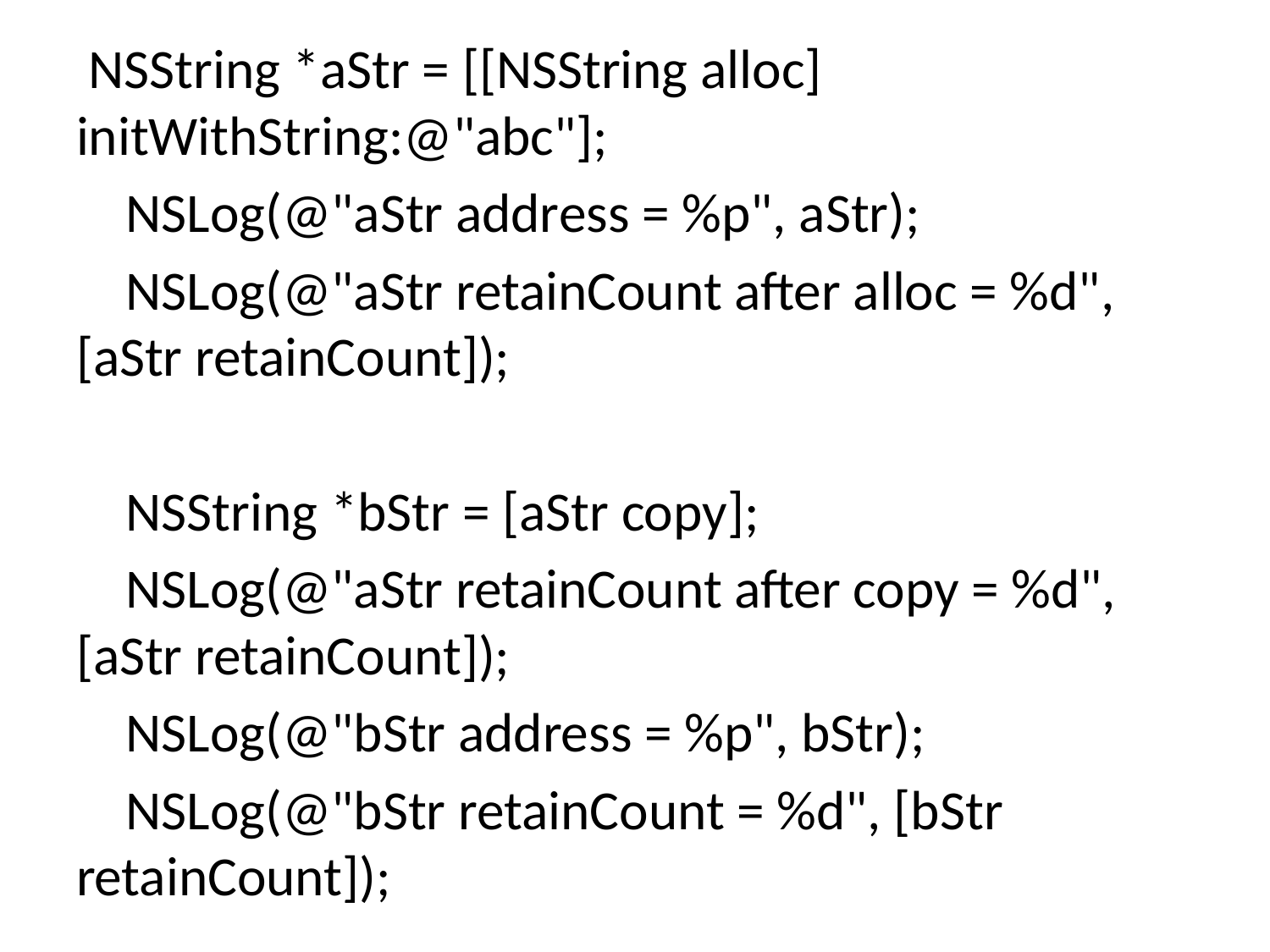

NSString *aStr = [[NSString alloc] initWithString:@"abc"];
    NSLog(@"aStr address = %p", aStr);
    NSLog(@"aStr retainCount after alloc = %d", [aStr retainCount]);

    NSString *bStr = [aStr copy];
    NSLog(@"aStr retainCount after copy = %d", [aStr retainCount]);
    NSLog(@"bStr address = %p", bStr);
    NSLog(@"bStr retainCount = %d", [bStr retainCount]);